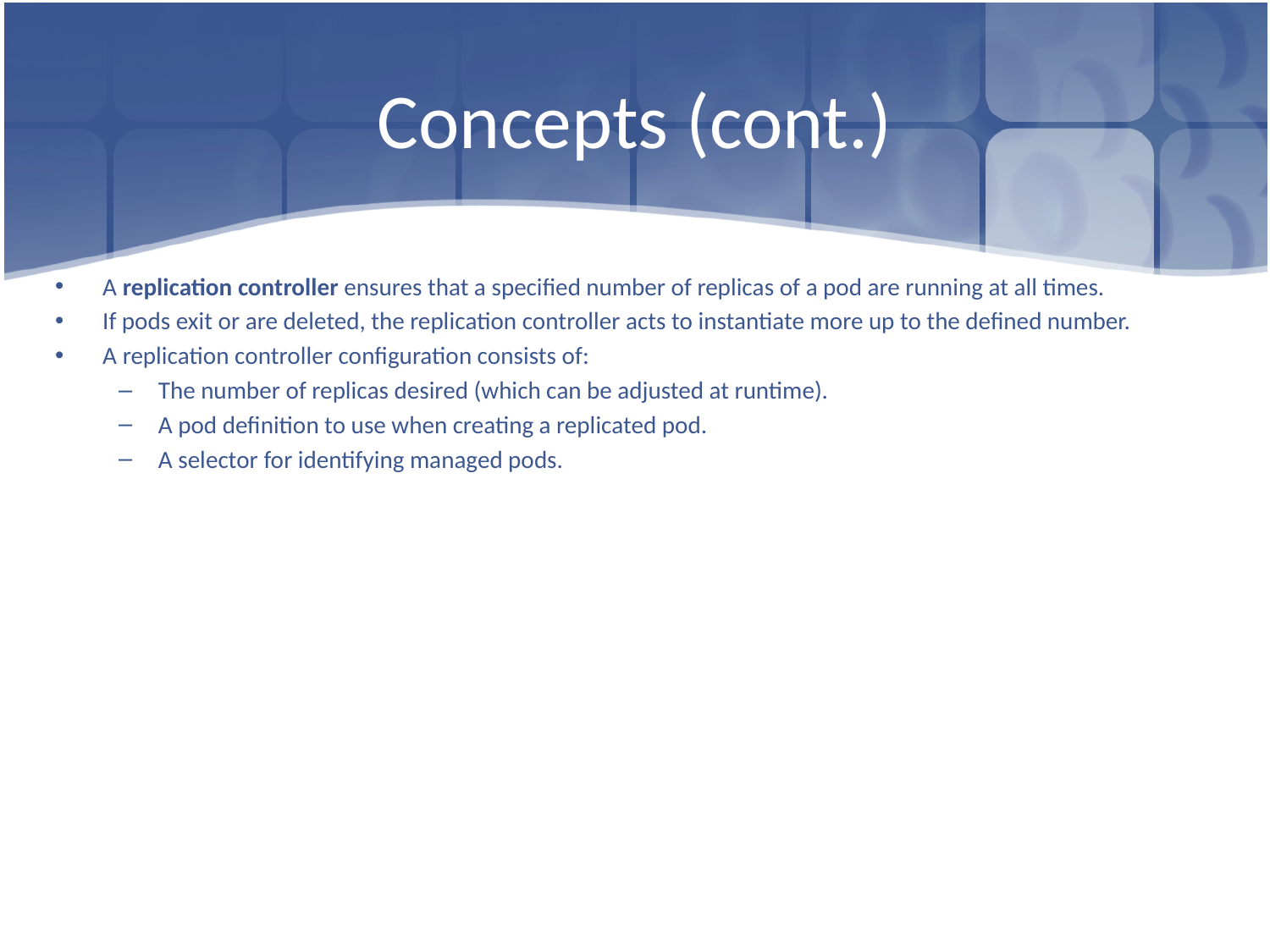

# Concepts (cont.)
A replication controller ensures that a specified number of replicas of a pod are running at all times.
If pods exit or are deleted, the replication controller acts to instantiate more up to the defined number.
A replication controller configuration consists of:
The number of replicas desired (which can be adjusted at runtime).
A pod definition to use when creating a replicated pod.
A selector for identifying managed pods.